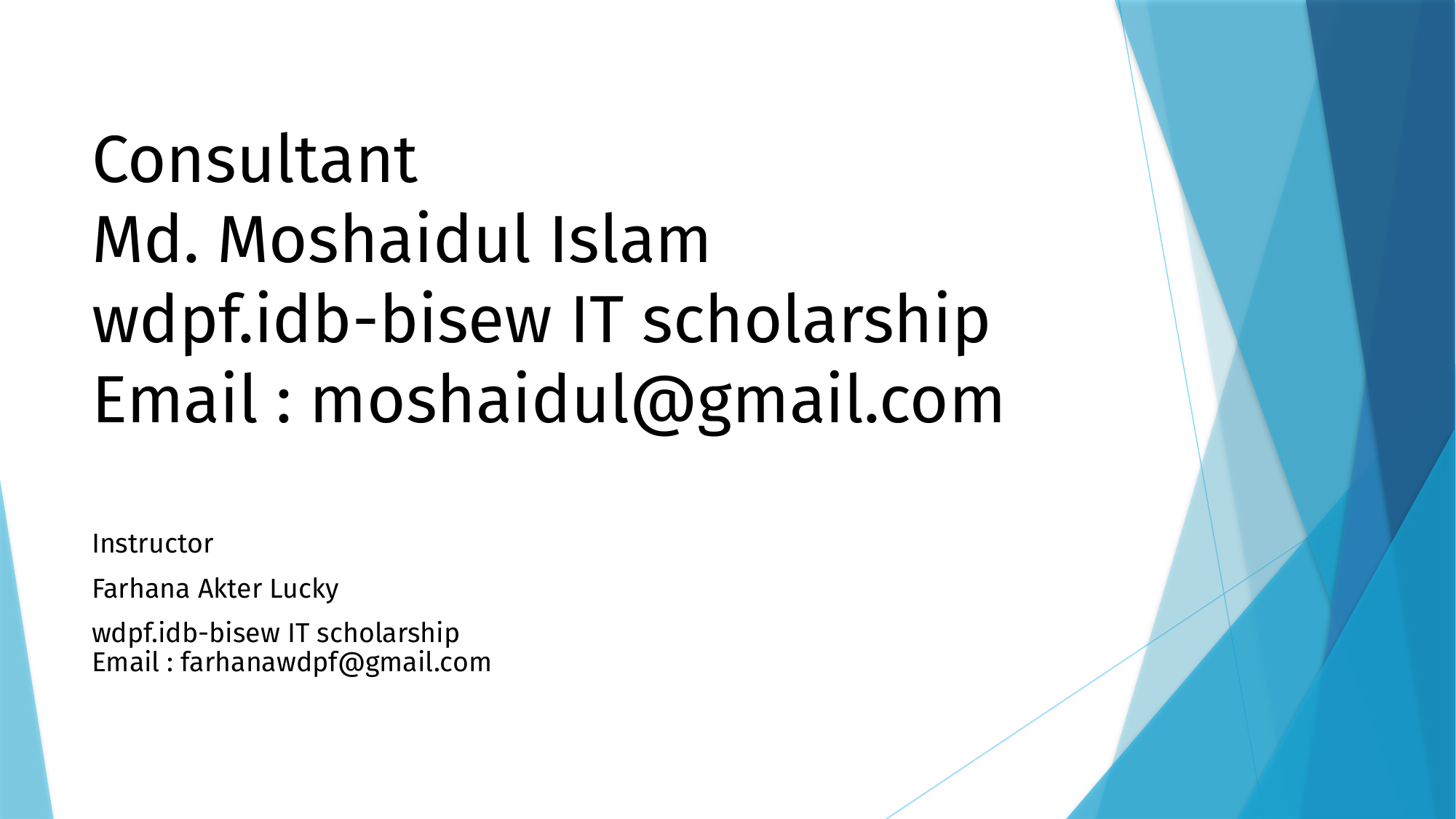

# Consultant Md. Moshaidul Islam wdpf.idb-bisew IT scholarship Email : moshaidul@gmail.com
Instructor
Farhana Akter Lucky
wdpf.idb-bisew IT scholarship
Email : farhanawdpf@gmail.com